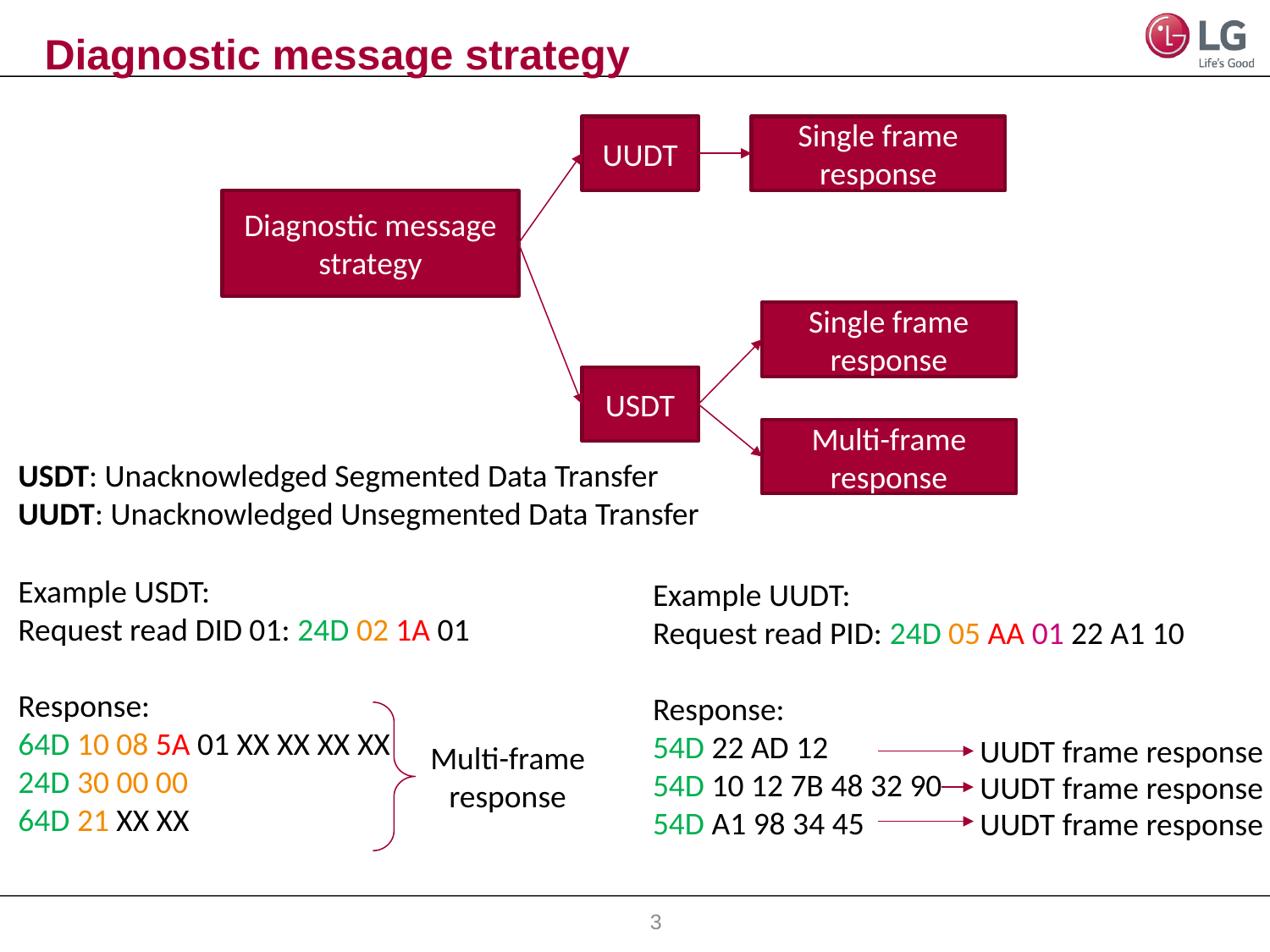

# Diagnostic message strategy
UUDT
Single frame response
Diagnostic message
strategy
Single frame response
USDT
Multi-frame response
USDT: Unacknowledged Segmented Data Transfer
UUDT: Unacknowledged Unsegmented Data Transfer
Example USDT:
Request read DID 01: 24D 02 1A 01

Response:
64D 10 08 5A 01 XX XX XX XX
24D 30 00 00
64D 21 XX XX
Example UUDT:
Request read PID: 24D 05 AA 01 22 A1 10

Response:
54D 22 AD 12
54D 10 12 7B 48 32 90
54D A1 98 34 45

UUDT frame response
Multi-frame response
UUDT frame response
UUDT frame response
3